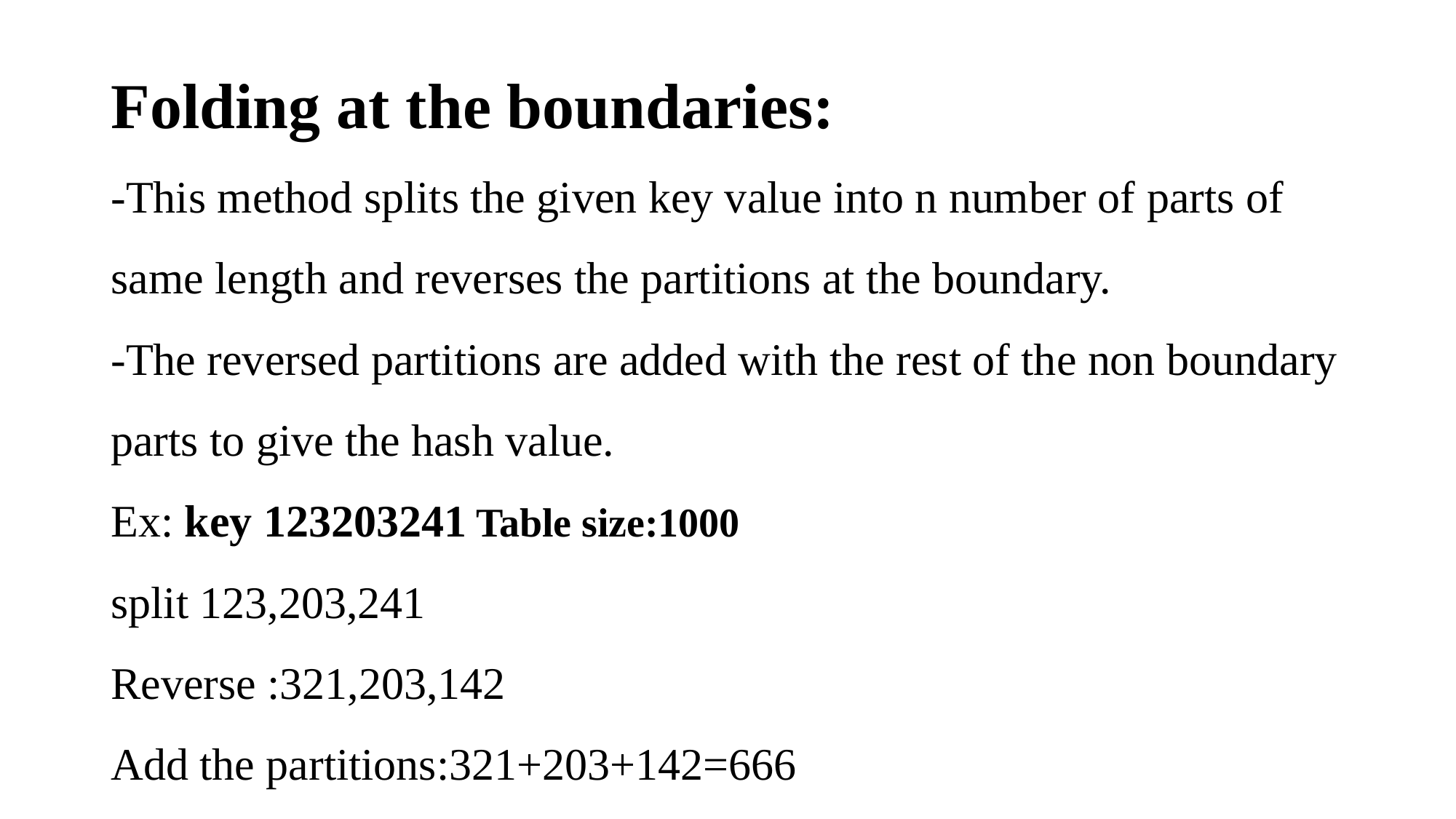

# Folding at the boundaries: -This method splits the given key value into n number of parts of same length and reverses the partitions at the boundary. -The reversed partitions are added with the rest of the non boundary parts to give the hash value. Ex: key 123203241 Table size:1000 split 123,203,241 Reverse :321,203,142 Add the partitions:321+203+142=666